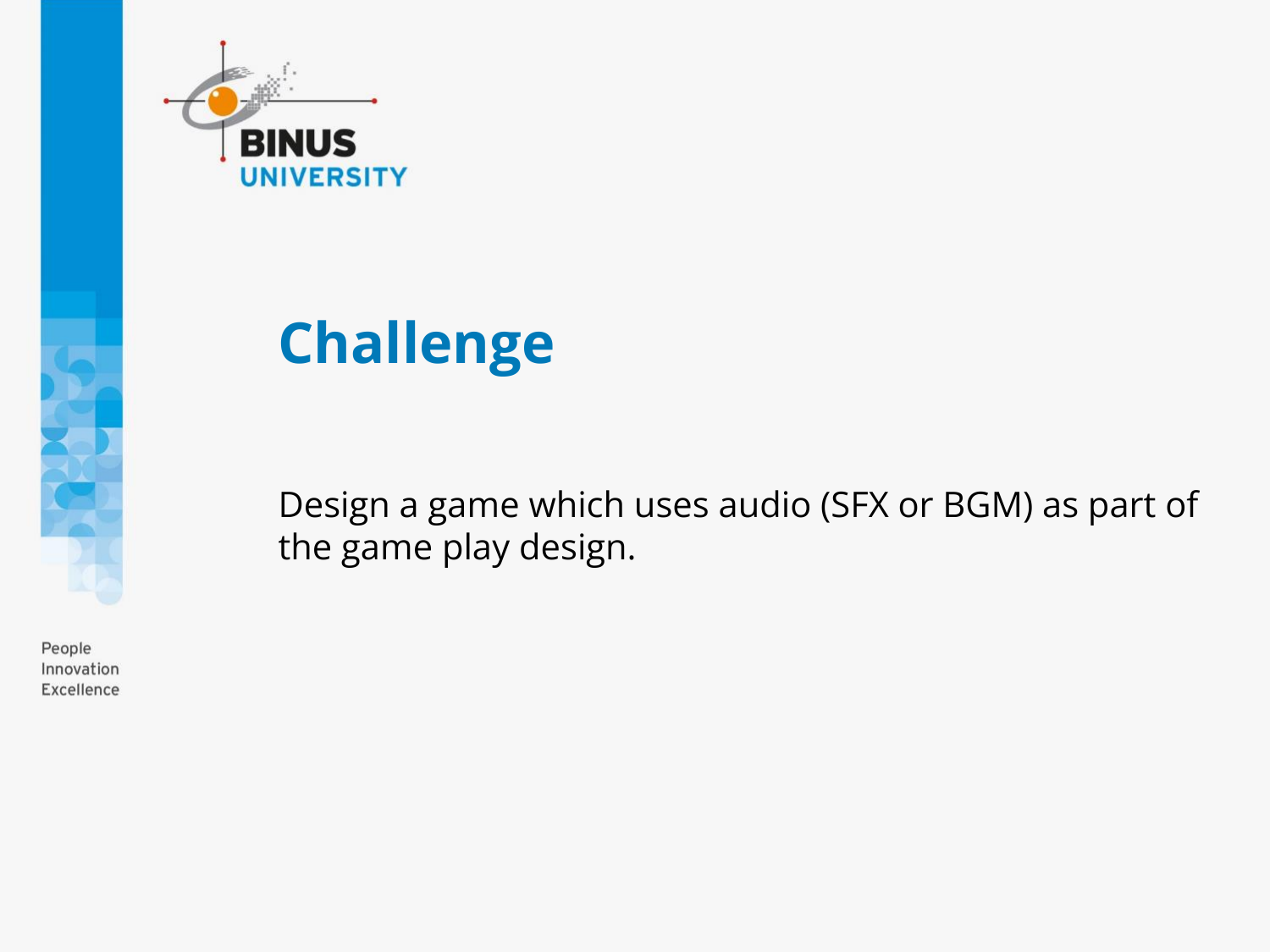

# Challenge
Design a game which uses audio (SFX or BGM) as part of the game play design.